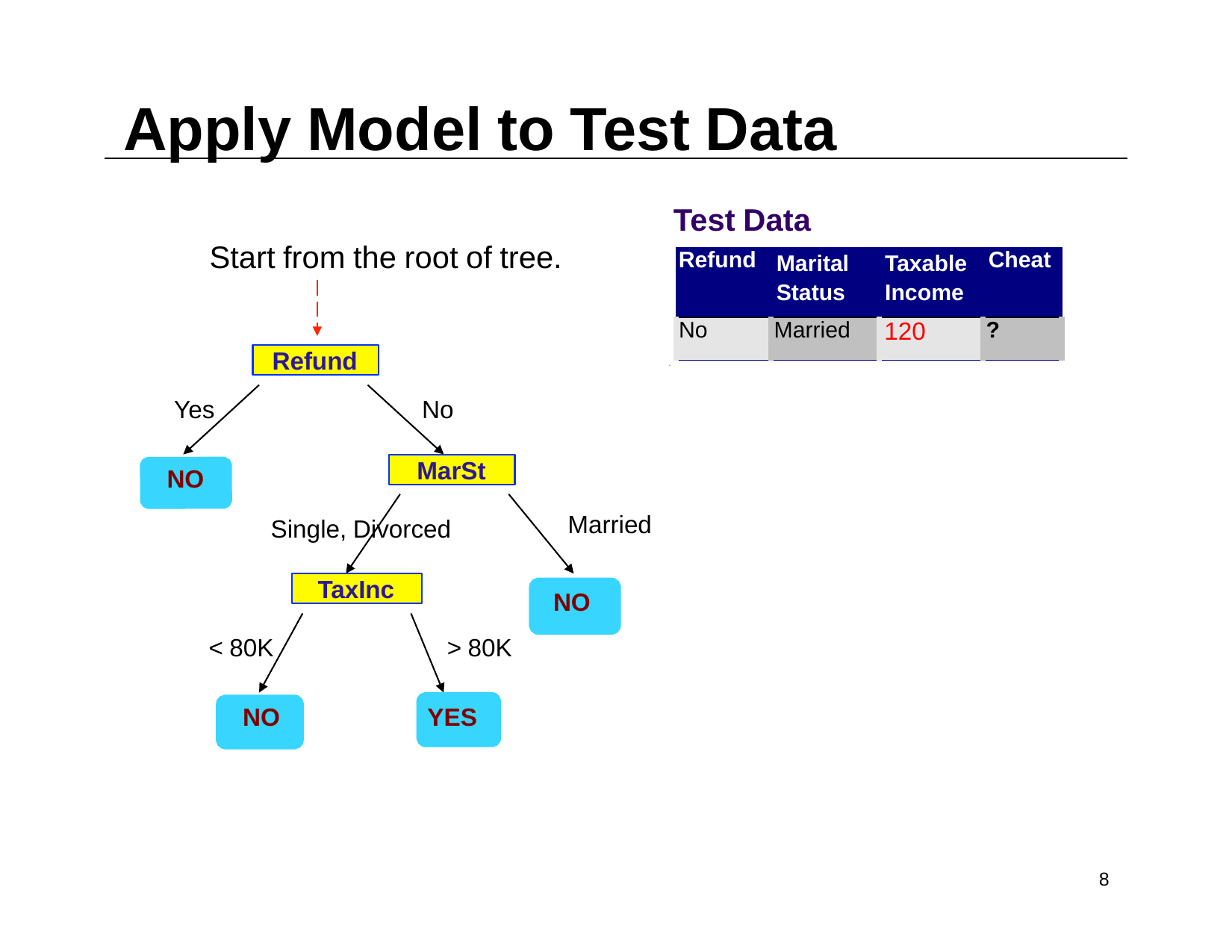

# Apply Model to Test Data
Test Data
Start from the root of tree.
| Refund | Marital Status | Taxable Income | Cheat |
| --- | --- | --- | --- |
| No | Married | 120 | ? |

Refund
10

Yes
No

MarSt

NO

Married
Single, Divorced

TaxInc

NO

< 80K
> 80K

YES
NO
8